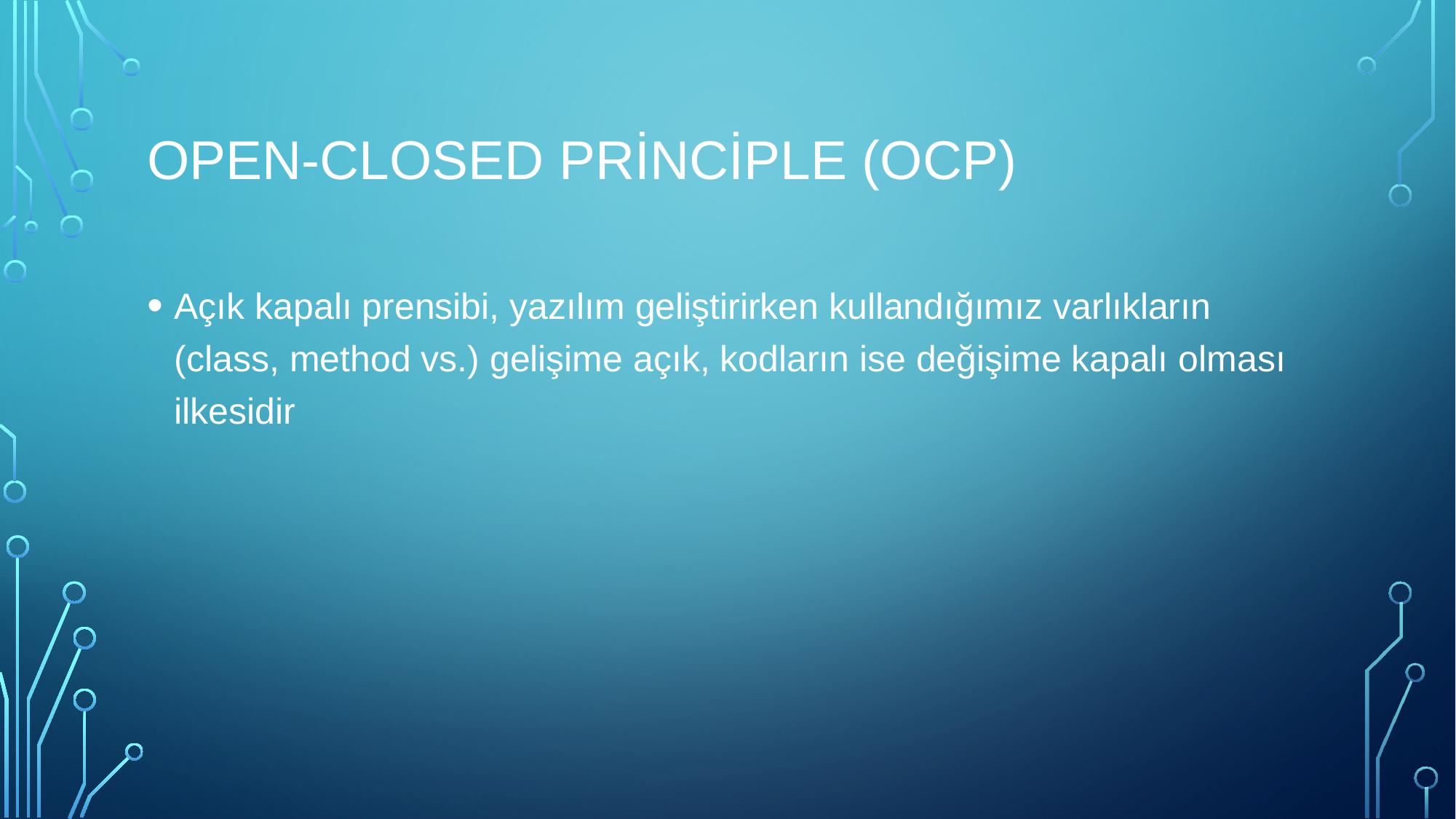

# Open-Closed Principle (OCP)
Açık kapalı prensibi, yazılım geliştirirken kullandığımız varlıkların (class, method vs.) gelişime açık, kodların ise değişime kapalı olması ilkesidir